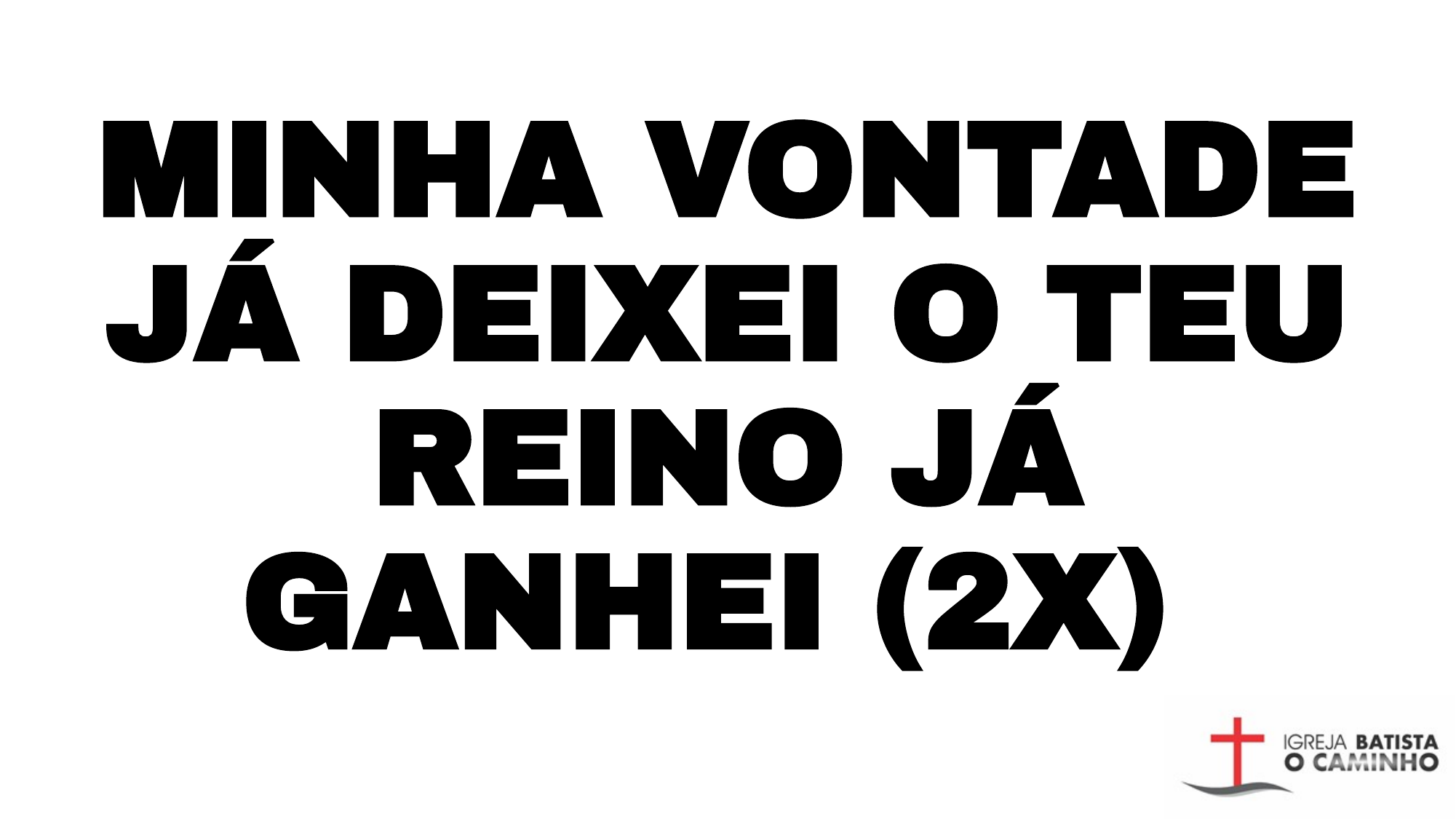

# MINHA VONTADE JÁ DEIXEI O TEU REINO JÁ GANHEI (2X)